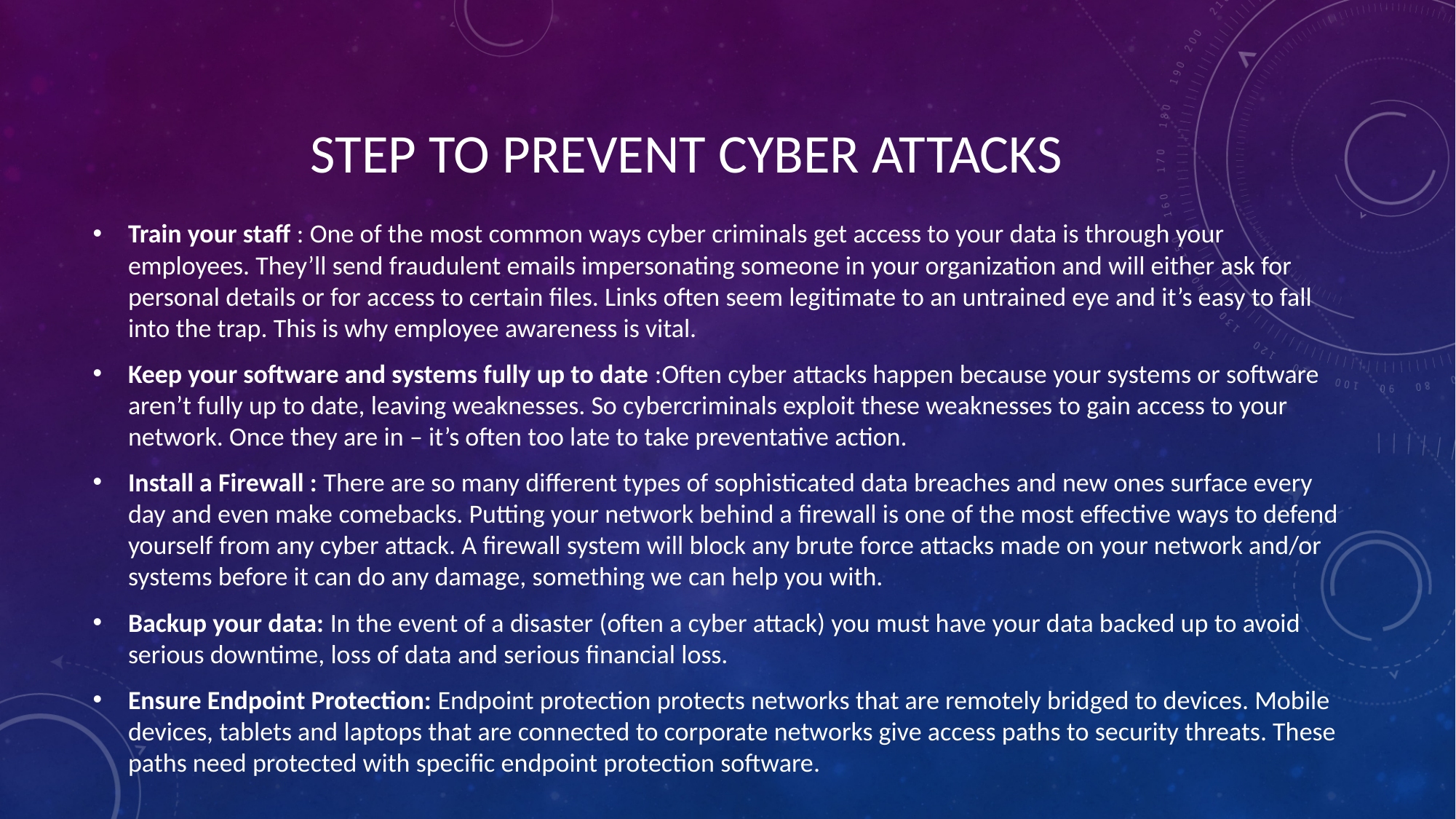

# Step to Prevent Cyber Attacks
Train your staff : One of the most common ways cyber criminals get access to your data is through your employees. They’ll send fraudulent emails impersonating someone in your organization and will either ask for personal details or for access to certain files. Links often seem legitimate to an untrained eye and it’s easy to fall into the trap. This is why employee awareness is vital.
Keep your software and systems fully up to date :Often cyber attacks happen because your systems or software aren’t fully up to date, leaving weaknesses. So cybercriminals exploit these weaknesses to gain access to your network. Once they are in – it’s often too late to take preventative action.
Install a Firewall : There are so many different types of sophisticated data breaches and new ones surface every day and even make comebacks. Putting your network behind a firewall is one of the most effective ways to defend yourself from any cyber attack. A firewall system will block any brute force attacks made on your network and/or systems before it can do any damage, something we can help you with.
Backup your data: In the event of a disaster (often a cyber attack) you must have your data backed up to avoid serious downtime, loss of data and serious financial loss.
Ensure Endpoint Protection: Endpoint protection protects networks that are remotely bridged to devices. Mobile devices, tablets and laptops that are connected to corporate networks give access paths to security threats. These paths need protected with specific endpoint protection software.